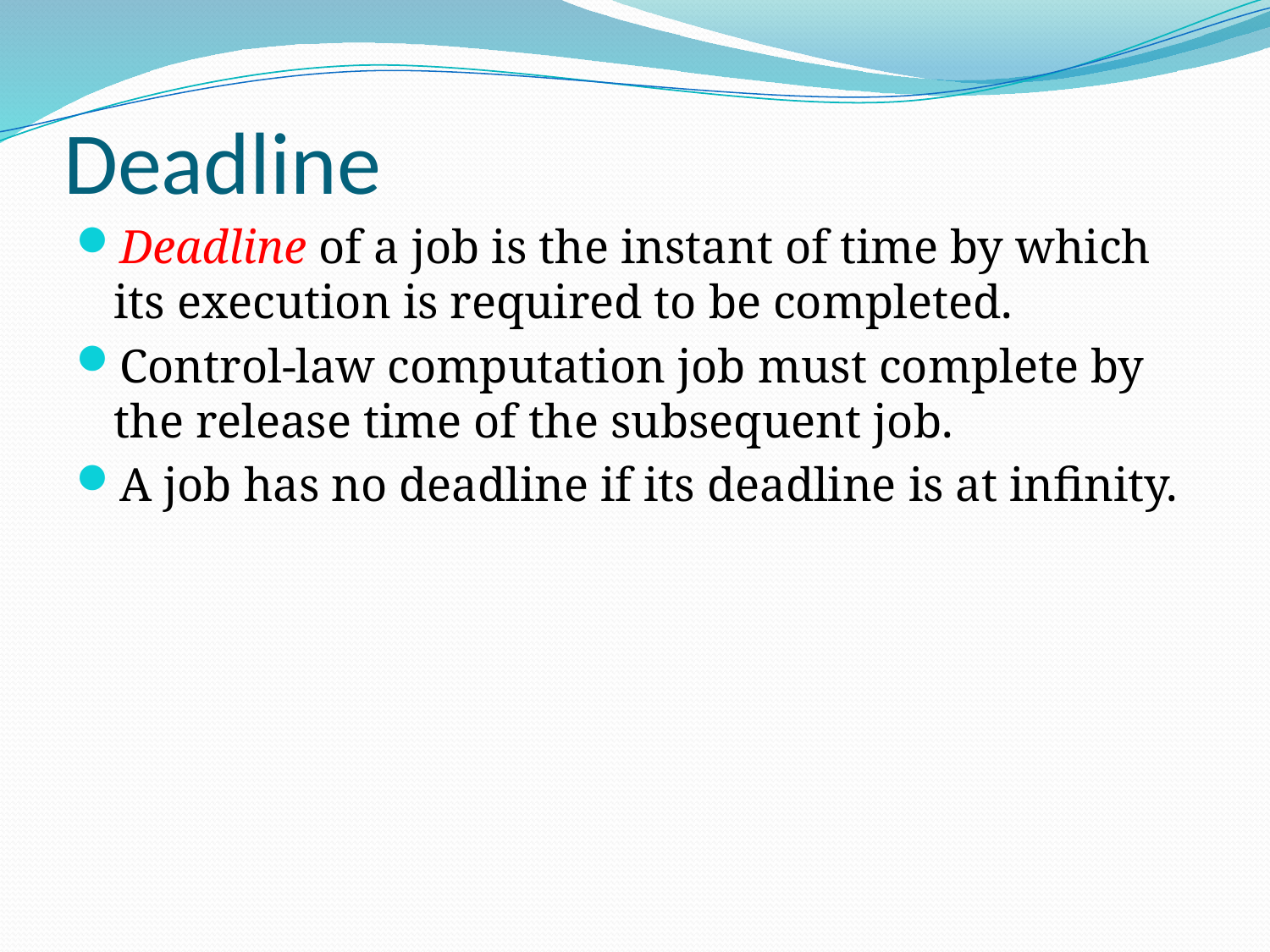

# Deadline
Deadline of a job is the instant of time by which its execution is required to be completed.
Control-law computation job must complete by the release time of the subsequent job.
A job has no deadline if its deadline is at infinity.